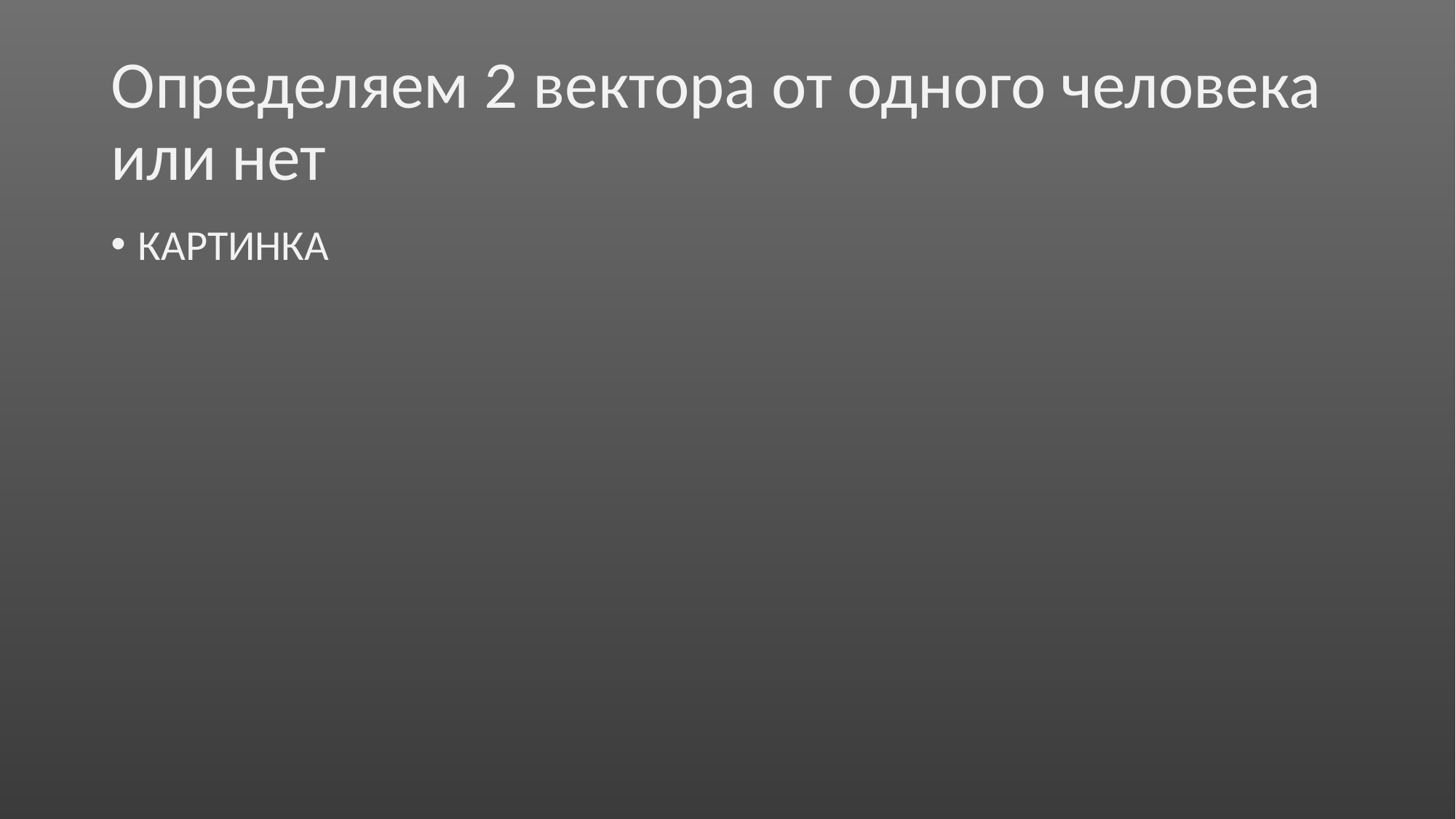

# Определяем 2 вектора от одного человека или нет
КАРТИНКА